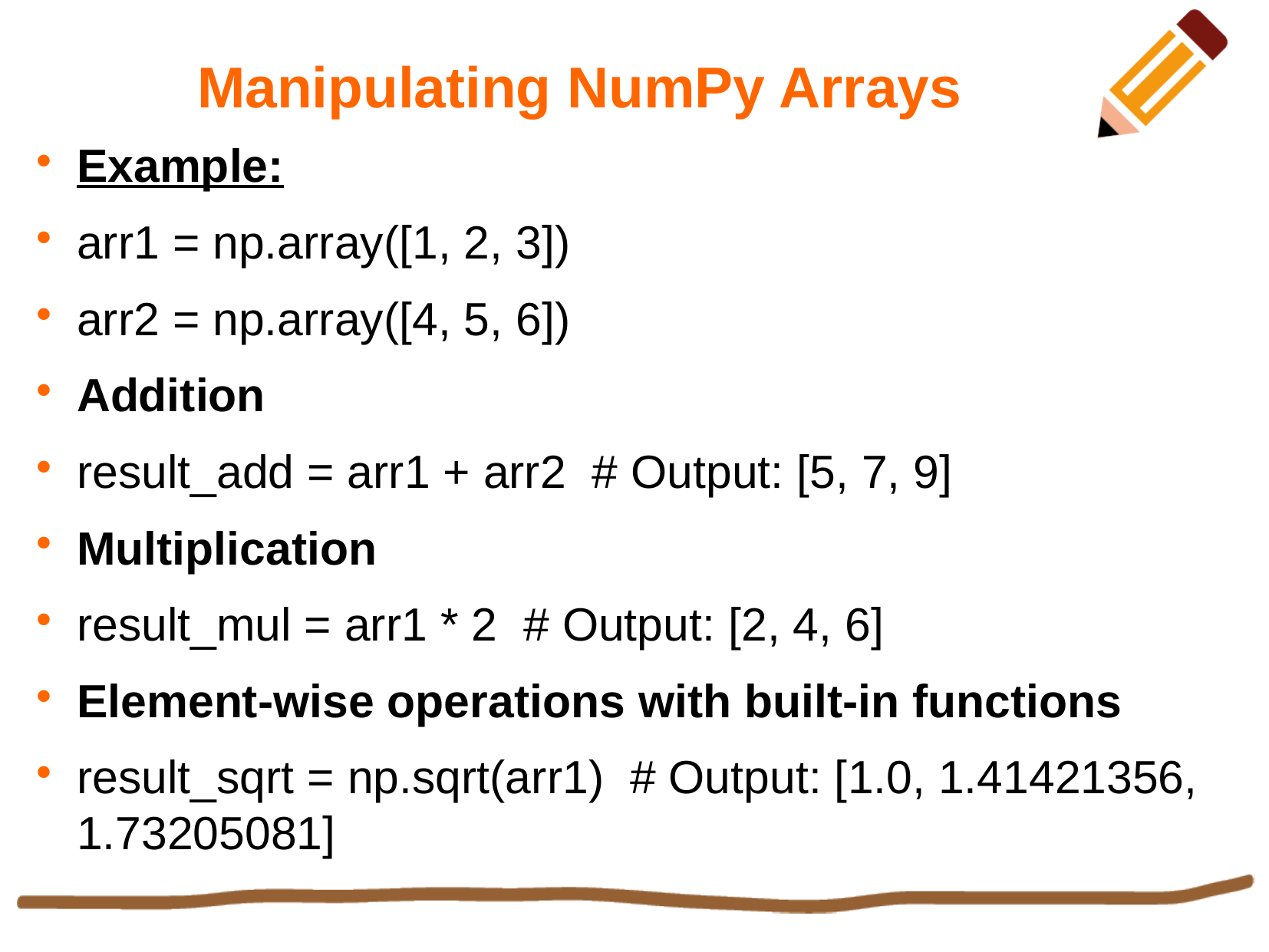

Manipulating NumPy Arrays
Example:
arr1 = np.array([1, 2, 3])
arr2 = np.array([4, 5, 6])
Addition
result_add = arr1 + arr2  # Output: [5, 7, 9]
Multiplication
result_mul = arr1 * 2  # Output: [2, 4, 6]
Element-wise operations with built-in functions
result_sqrt = np.sqrt(arr1)  # Output: [1.0, 1.41421356, 1.73205081]